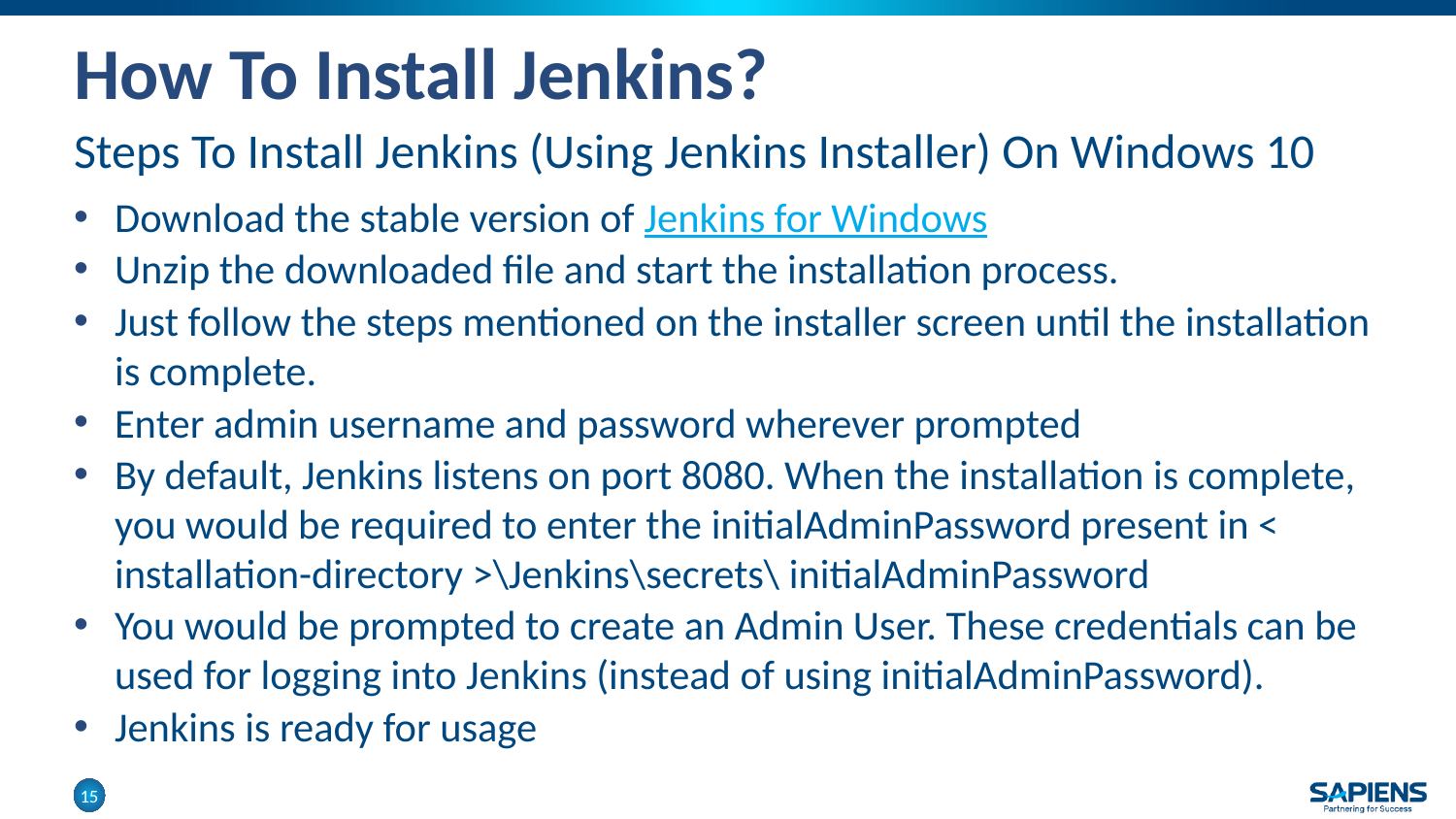

# How To Install Jenkins?
Steps To Install Jenkins (Using Jenkins Installer) On Windows 10
Download the stable version of Jenkins for Windows
Unzip the downloaded file and start the installation process.
Just follow the steps mentioned on the installer screen until the installation is complete.
Enter admin username and password wherever prompted
By default, Jenkins listens on port 8080. When the installation is complete, you would be required to enter the initialAdminPassword present in < installation-directory >\Jenkins\secrets\ initialAdminPassword
You would be prompted to create an Admin User. These credentials can be used for logging into Jenkins (instead of using initialAdminPassword).
Jenkins is ready for usage
15